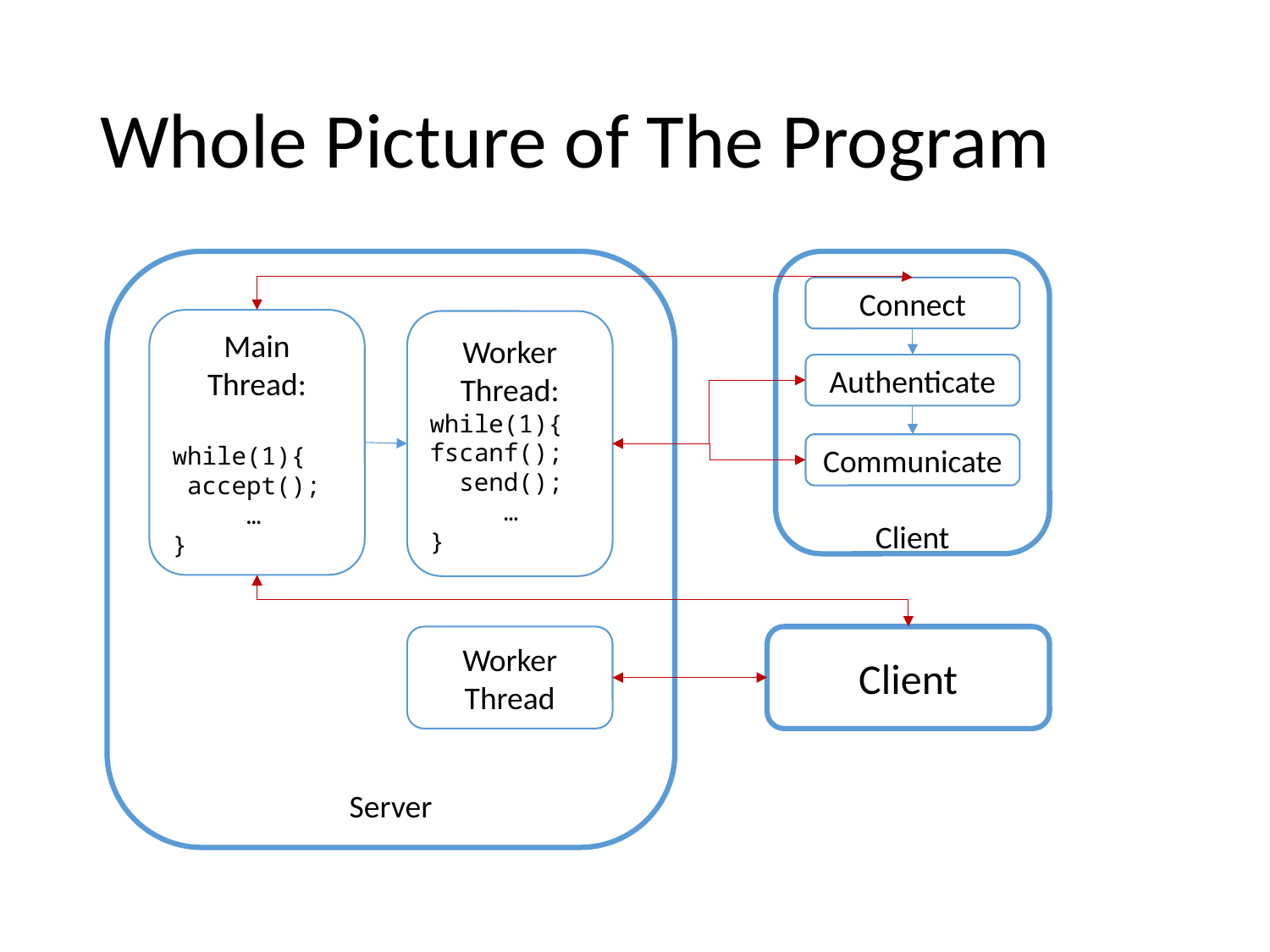

# Whole Picture of The Program

Connect
Authenticate
Communicate
Client

Main
Thread:

while(1){    accept();
     …
}
Worker
Thread:
while(1){  fscanf();
  send();
     …
}
Worker
Thread
Client
Server